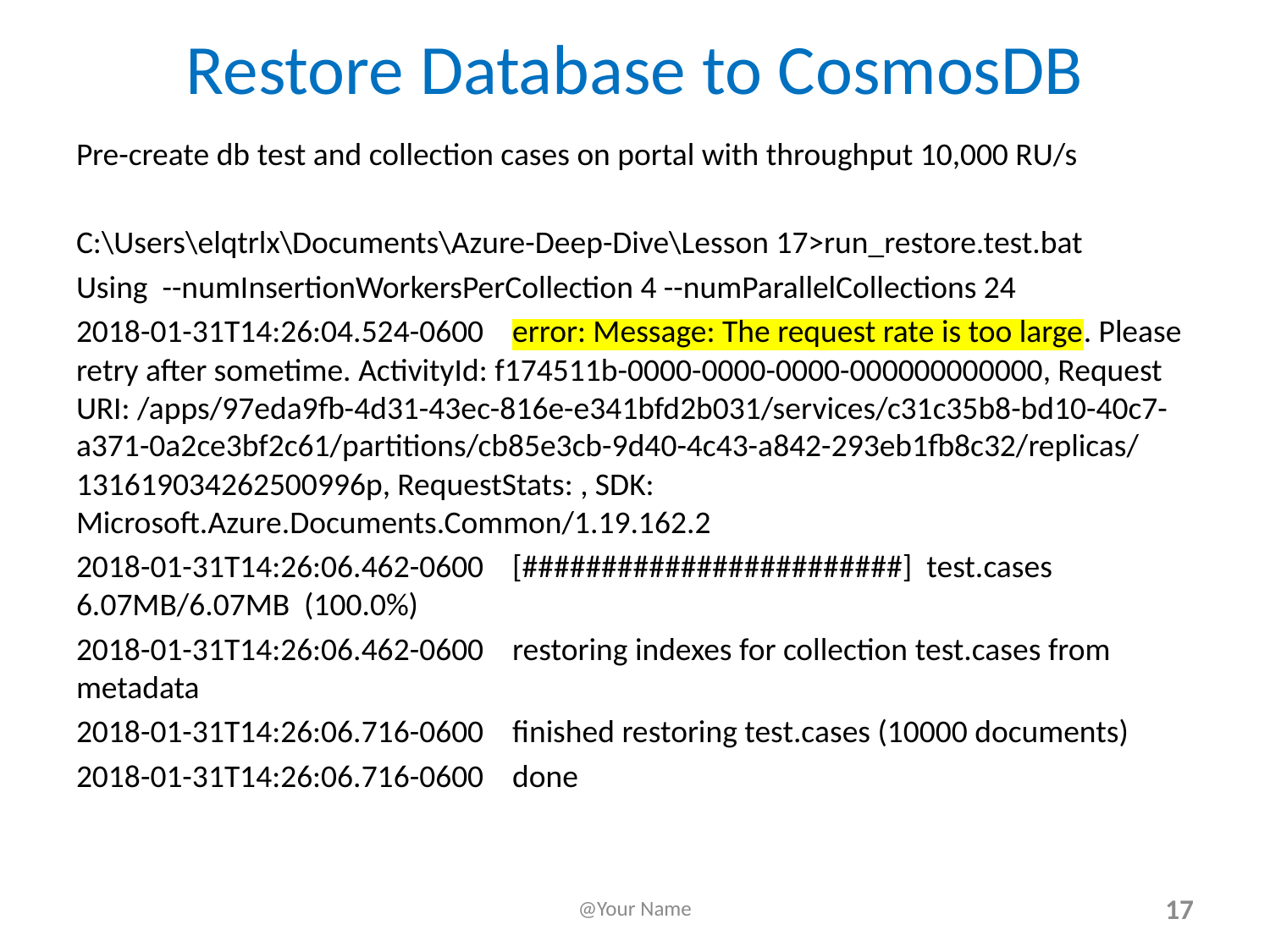

# Restore Database to CosmosDB
Pre-create db test and collection cases on portal with throughput 10,000 RU/s

C:\Users\elqtrlx\Documents\Azure-Deep-Dive\Lesson 17>run_restore.test.bat
Using  --numInsertionWorkersPerCollection 4 --numParallelCollections 24
2018-01-31T14:26:04.524-0600    error: Message: The request rate is too large. Please retry after sometime. ActivityId: f174511b-0000-0000-0000-000000000000, Request URI: /apps/97eda9fb-4d31-43ec-816e-e341bfd2b031/services/c31c35b8-bd10-40c7-a371-0a2ce3bf2c61/partitions/cb85e3cb-9d40-4c43-a842-293eb1fb8c32/replicas/131619034262500996p, RequestStats: , SDK: Microsoft.Azure.Documents.Common/1.19.162.2
2018-01-31T14:26:06.462-0600    [########################]  test.cases  6.07MB/6.07MB  (100.0%)
2018-01-31T14:26:06.462-0600    restoring indexes for collection test.cases from metadata
2018-01-31T14:26:06.716-0600    finished restoring test.cases (10000 documents)
2018-01-31T14:26:06.716-0600    done

@Your Name
17